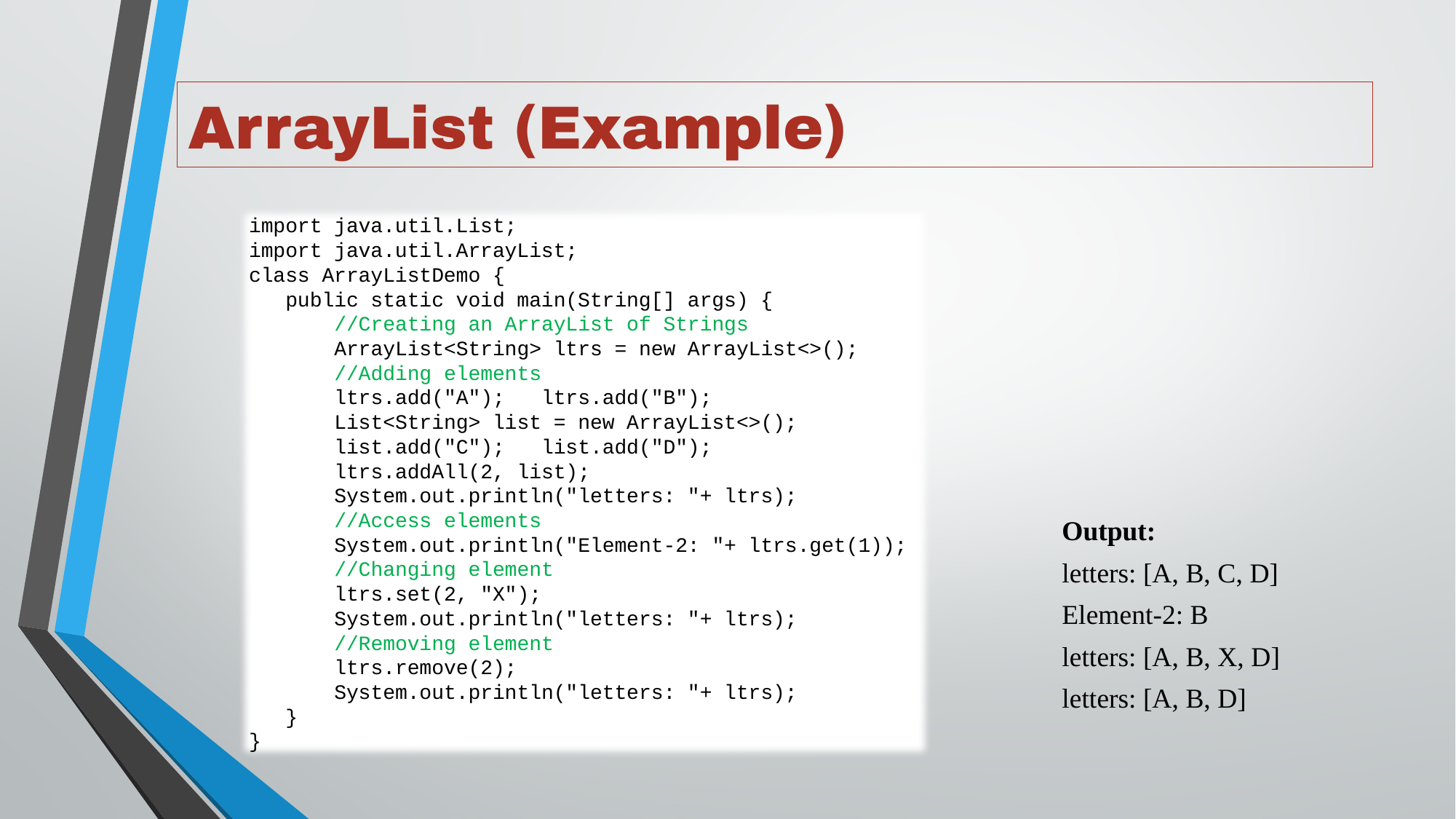

# ArrayList (Example)
import java.util.List;
import java.util.ArrayList;
class ArrayListDemo {
   public static void main(String[] args) {
       //Creating an ArrayList of Strings
       ArrayList<String> ltrs = new ArrayList<>();
       //Adding elements
       ltrs.add("A");   ltrs.add("B");
       List<String> list = new ArrayList<>();
       list.add("C");   list.add("D");
       ltrs.addAll(2, list);
       System.out.println("letters: "+ ltrs);
       //Access elements
       System.out.println("Element-2: "+ ltrs.get(1));
       //Changing element
       ltrs.set(2, "X");
       System.out.println("letters: "+ ltrs);
       //Removing element
       ltrs.remove(2);
       System.out.println("letters: "+ ltrs);
   }
}
Output:
letters: [A, B, C, D]
Element-2: B
letters: [A, B, X, D]
letters: [A, B, D]